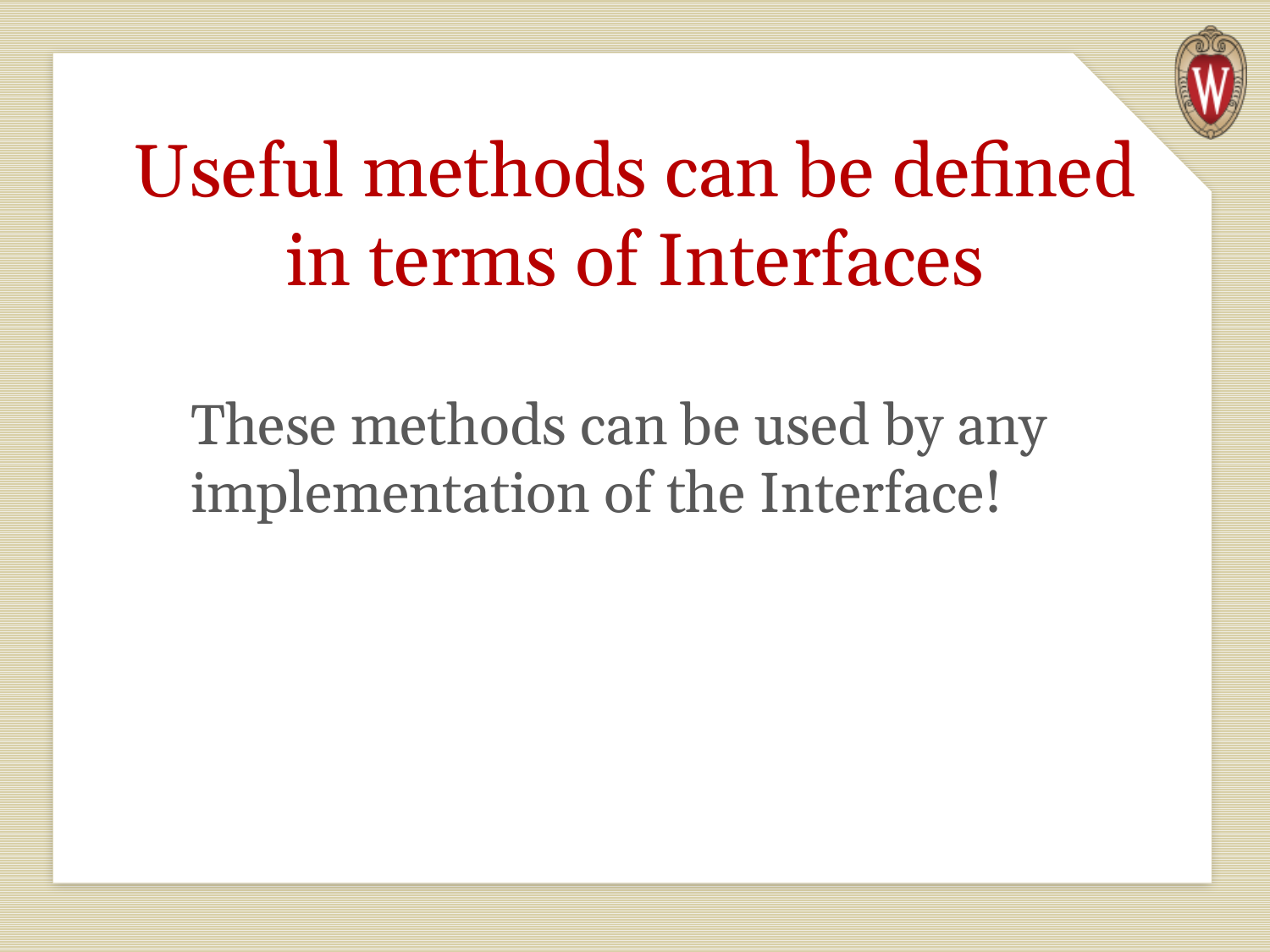

# Useful methods can be defined in terms of Interfaces
These methods can be used by any implementation of the Interface!